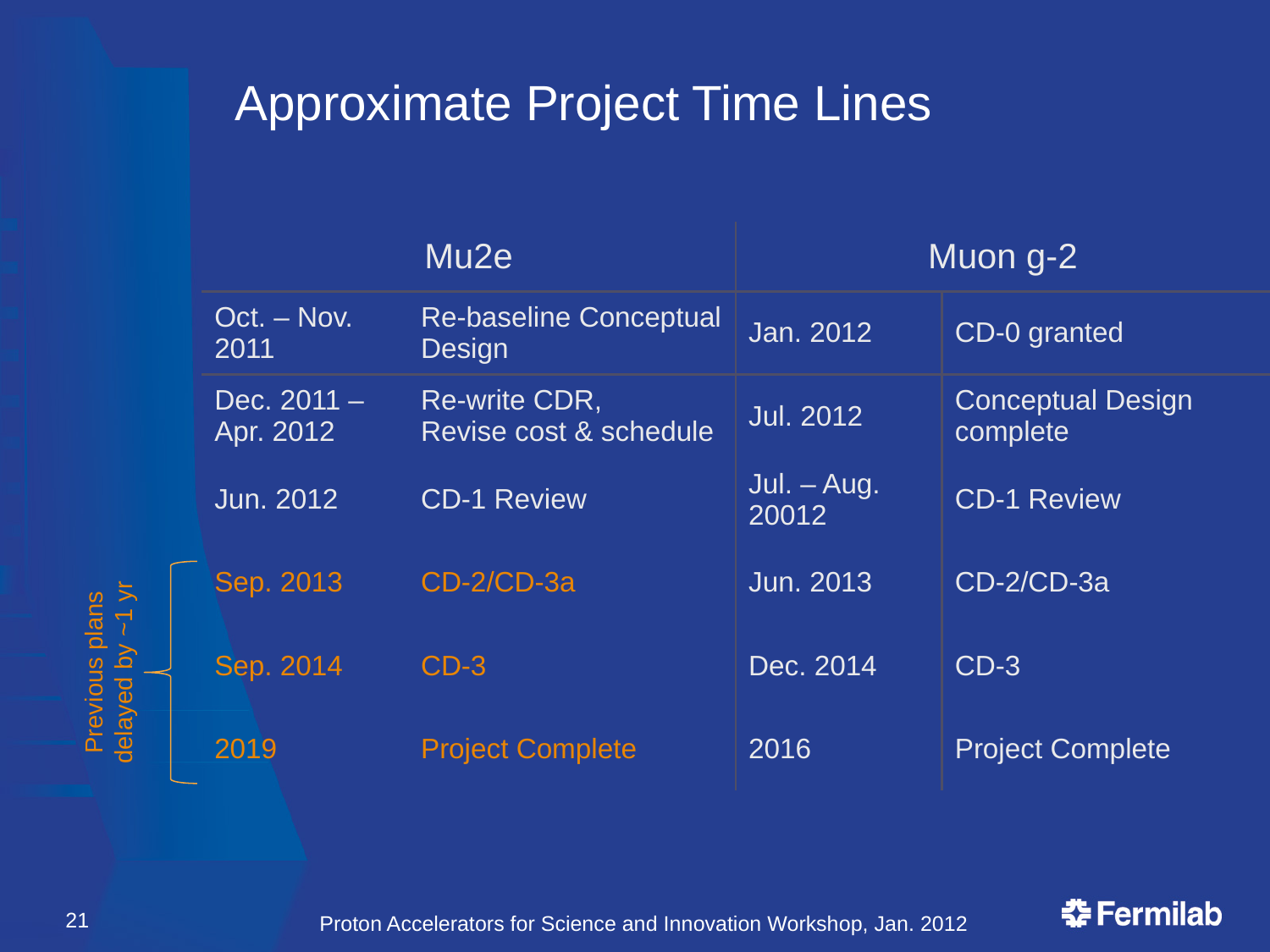

# Approximate Project Time Lines
| Mu2e |  | Muon g-2 |  |
| --- | --- | --- | --- |
| Oct. – Nov. 2011 | Re-baseline Conceptual Design | Jan. 2012 | CD-0 granted |
| Dec. 2011 – Apr. 2012 | Re-write CDR, Revise cost & schedule | Jul. 2012 | Conceptual Design complete |
| Jun. 2012 | CD-1 Review | Jul. – Aug. 20012 | CD-1 Review |
| Sep. 2013 | CD-2/CD-3a | Jun. 2013 | CD-2/CD-3a |
| Sep. 2014 | CD-3 | Dec. 2014 | CD-3 |
| 2019 | Project Complete | 2016 | Project Complete |

Previous plans delayed by ~1 yr
21
Proton Accelerators for Science and Innovation Workshop, Jan. 2012